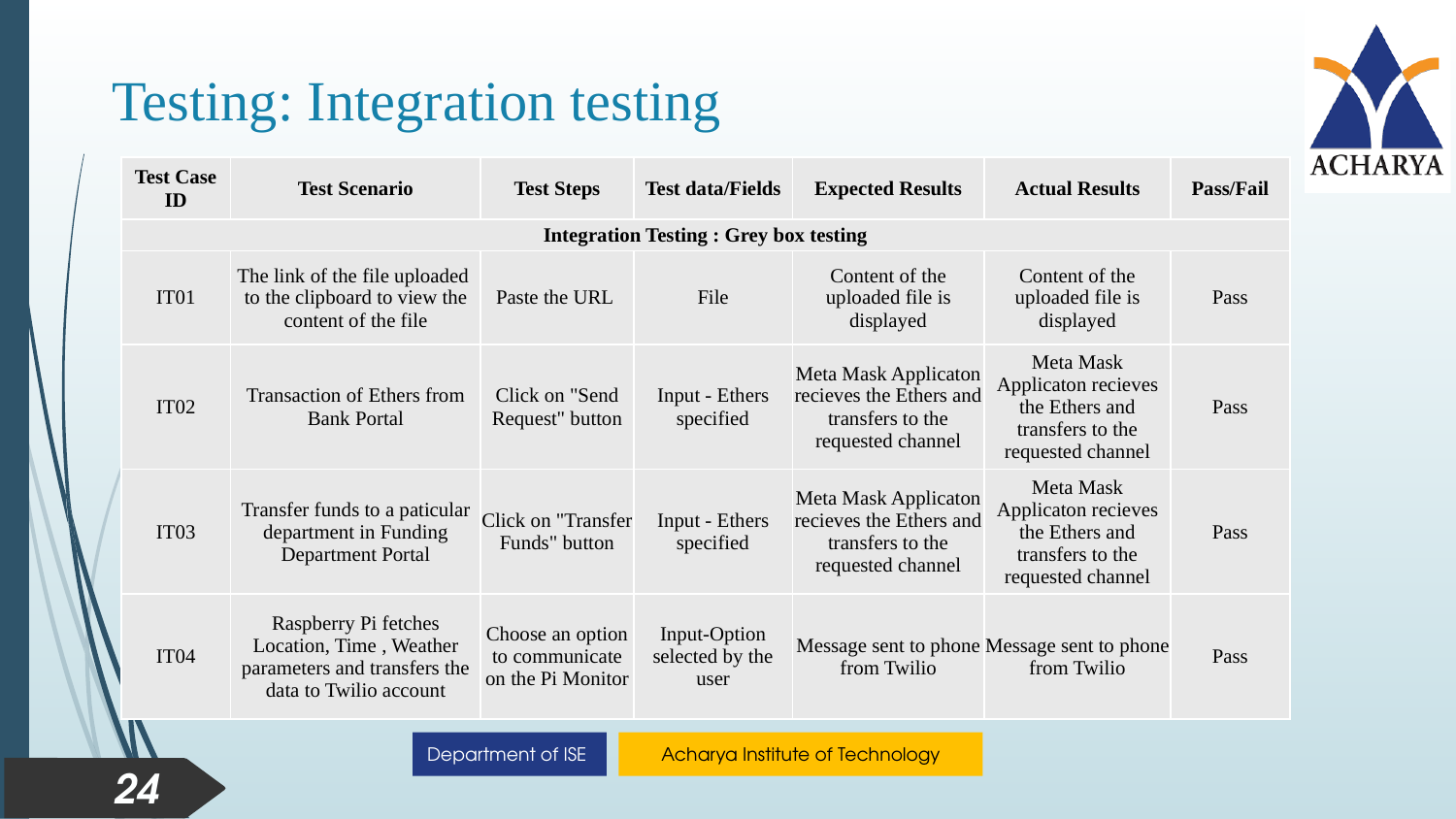

Testing: Integration testing
| Test Case ID | Test Scenario | Test Steps | Test data/Fields | Expected Results | Actual Results | Pass/Fail |
| --- | --- | --- | --- | --- | --- | --- |
| Integration Testing : Grey box testing |  |  |  |  |  |  |
| IT01 | The link of the file uploaded to the clipboard to view the content of the file | Paste the URL | File | Content of the uploaded file is displayed | Content of the uploaded file is displayed | Pass |
| IT02 | Transaction of Ethers from Bank Portal | Click on "Send Request" button | Input - Ethers specified | Meta Mask Applicaton recieves the Ethers and transfers to the requested channel | Meta Mask Applicaton recieves the Ethers and transfers to the requested channel | Pass |
| IT03 | Transfer funds to a paticular department in Funding Department Portal | Click on "Transfer Funds" button | Input - Ethers specified | Meta Mask Applicaton recieves the Ethers and transfers to the requested channel | Meta Mask Applicaton recieves the Ethers and transfers to the requested channel | Pass |
| IT04 | Raspberry Pi fetches Location, Time , Weather parameters and transfers the data to Twilio account | Choose an option to communicate on the Pi Monitor | Input-Option selected by the user | Message sent to phone from Twilio | Message sent to phone from Twilio | Pass |
24